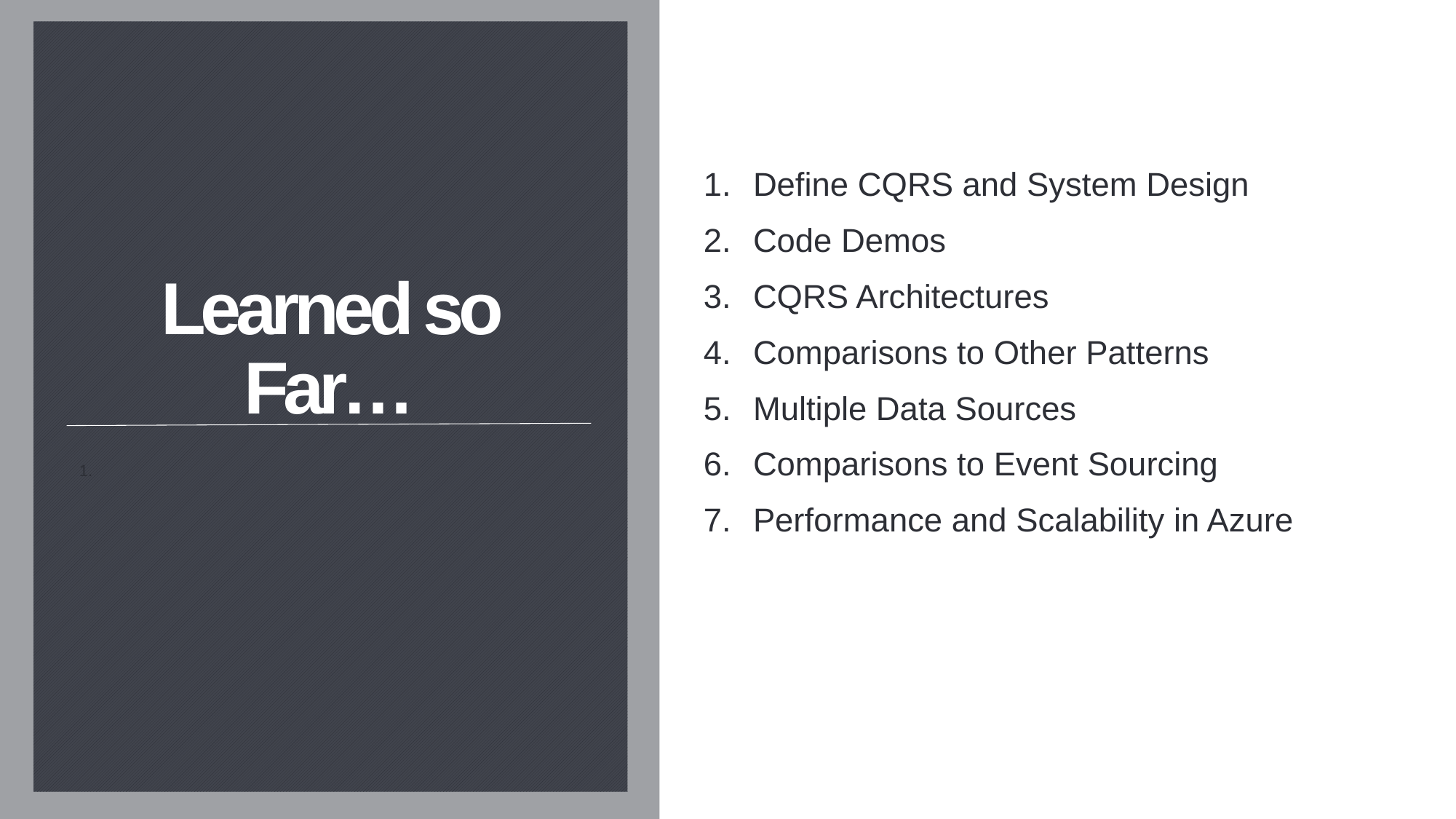

Define CQRS and System Design
Code Demos
CQRS Architectures
Comparisons to Other Patterns
Multiple Data Sources
Comparisons to Event Sourcing
Performance and Scalability in Azure

#
Learned so Far…